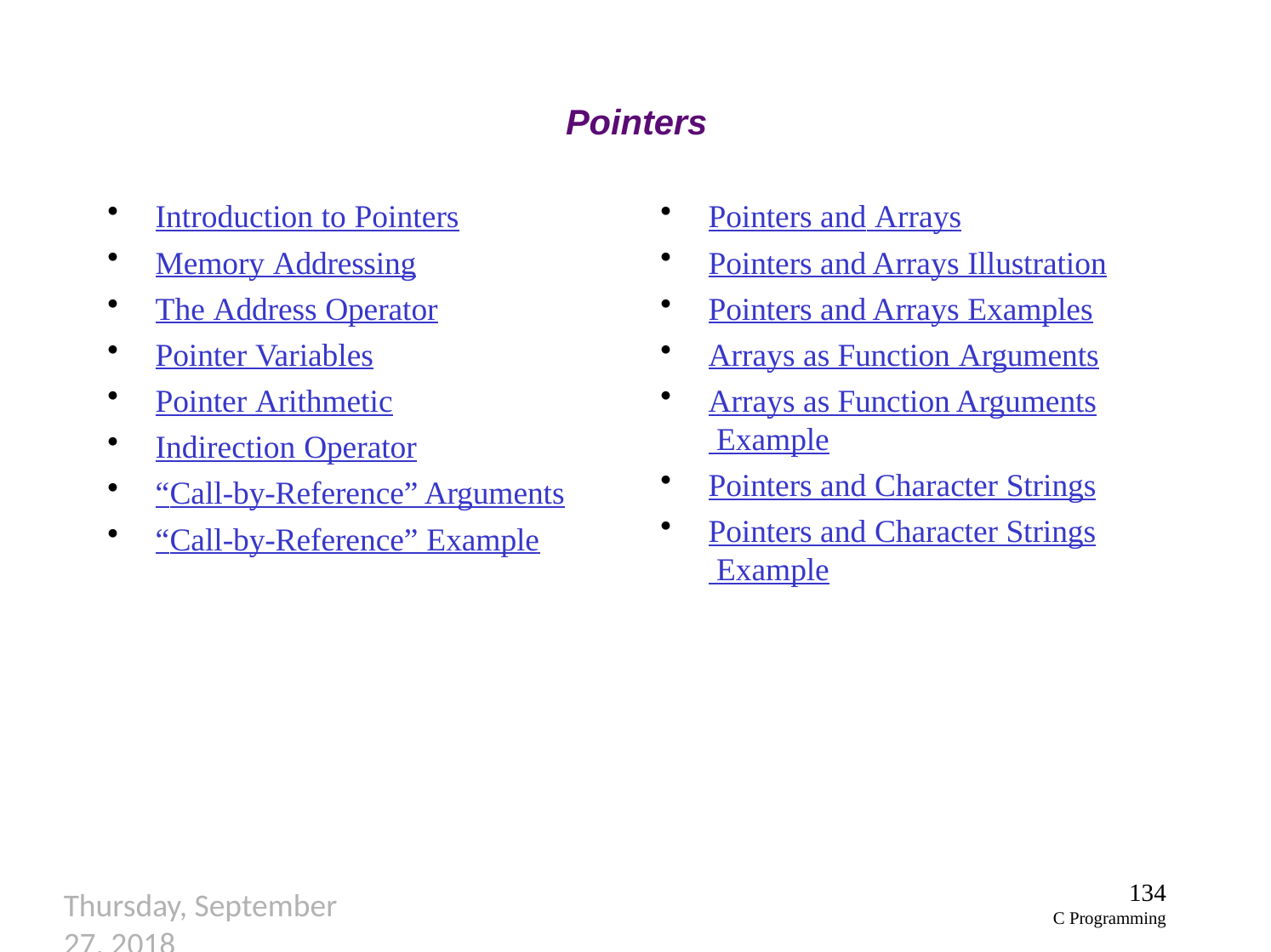

# Pointers
Introduction to Pointers
Memory Addressing
The Address Operator
Pointer Variables
Pointer Arithmetic
Indirection Operator
“Call-by-Reference” Arguments
“Call-by-Reference” Example
Pointers and Arrays
Pointers and Arrays Illustration
Pointers and Arrays Examples
Arrays as Function Arguments
Arrays as Function Arguments  Example
Pointers and Character Strings
Pointers and Character Strings  Example
134
C Programming
Thursday, September 27, 2018